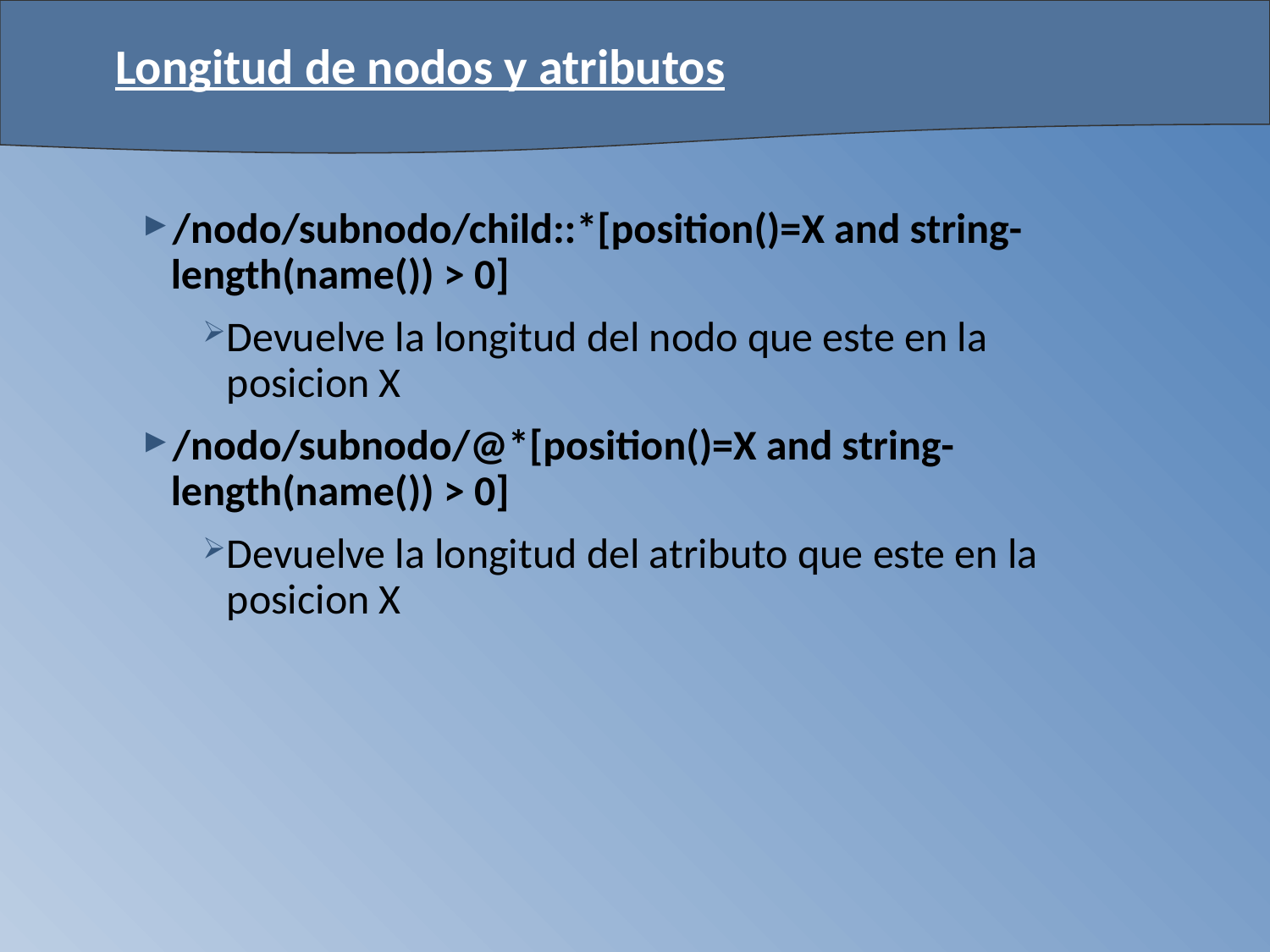

# Longitud de nodos y atributos
/nodo/subnodo/child::*[position()=X and string-length(name()) > 0]
Devuelve la longitud del nodo que este en la posicion X
/nodo/subnodo/@*[position()=X and string-length(name()) > 0]
Devuelve la longitud del atributo que este en la posicion X